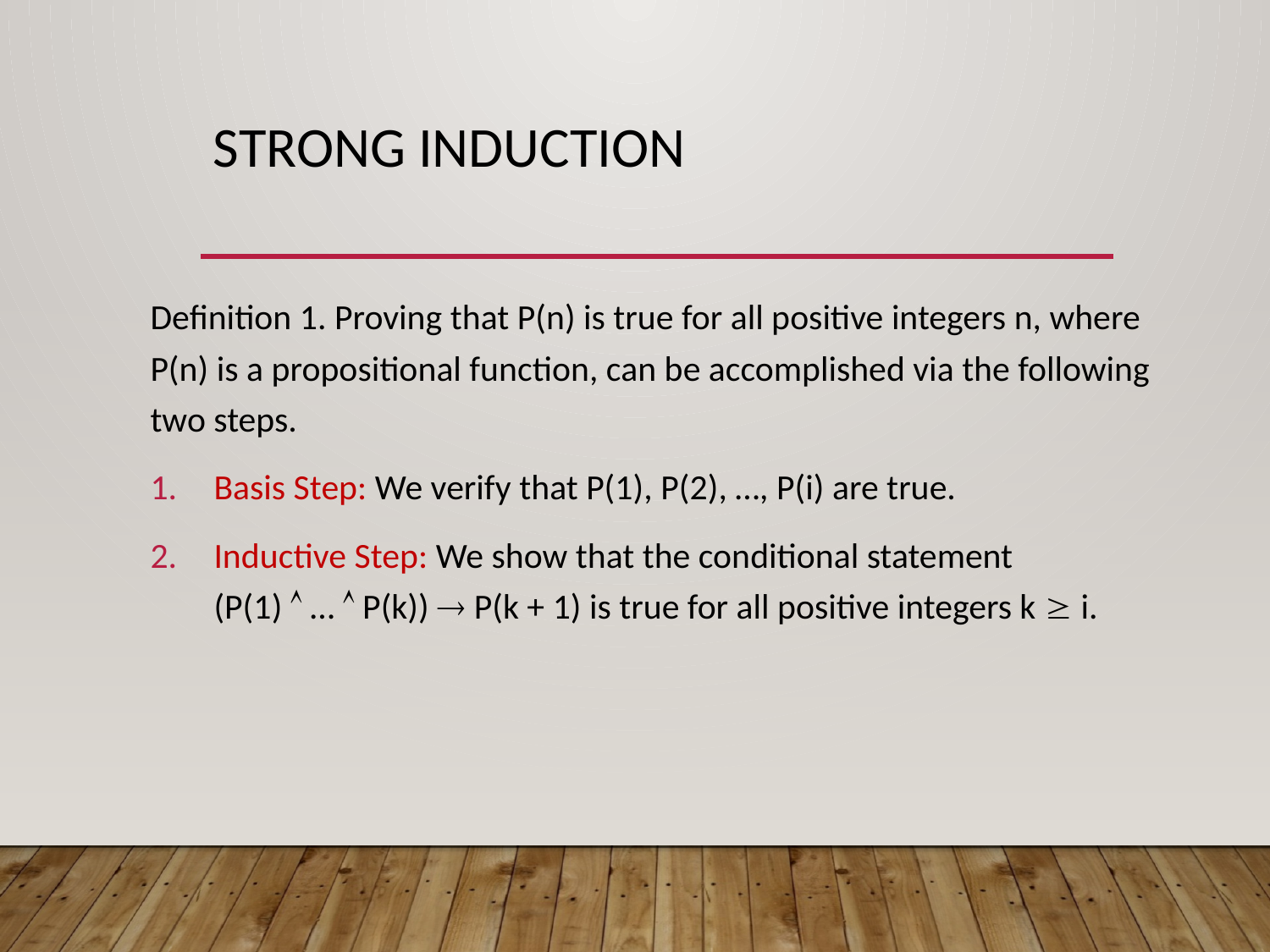

# Strong Induction
Definition 1. Proving that P(n) is true for all positive integers n, where P(n) is a propositional function, can be accomplished via the following two steps.
Basis Step: We verify that P(1), P(2), …, P(i) are true.
Inductive Step: We show that the conditional statement
(P(1) ∧ … ∧ P(k)) → P(k + 1) is true for all positive integers k ≥ i.